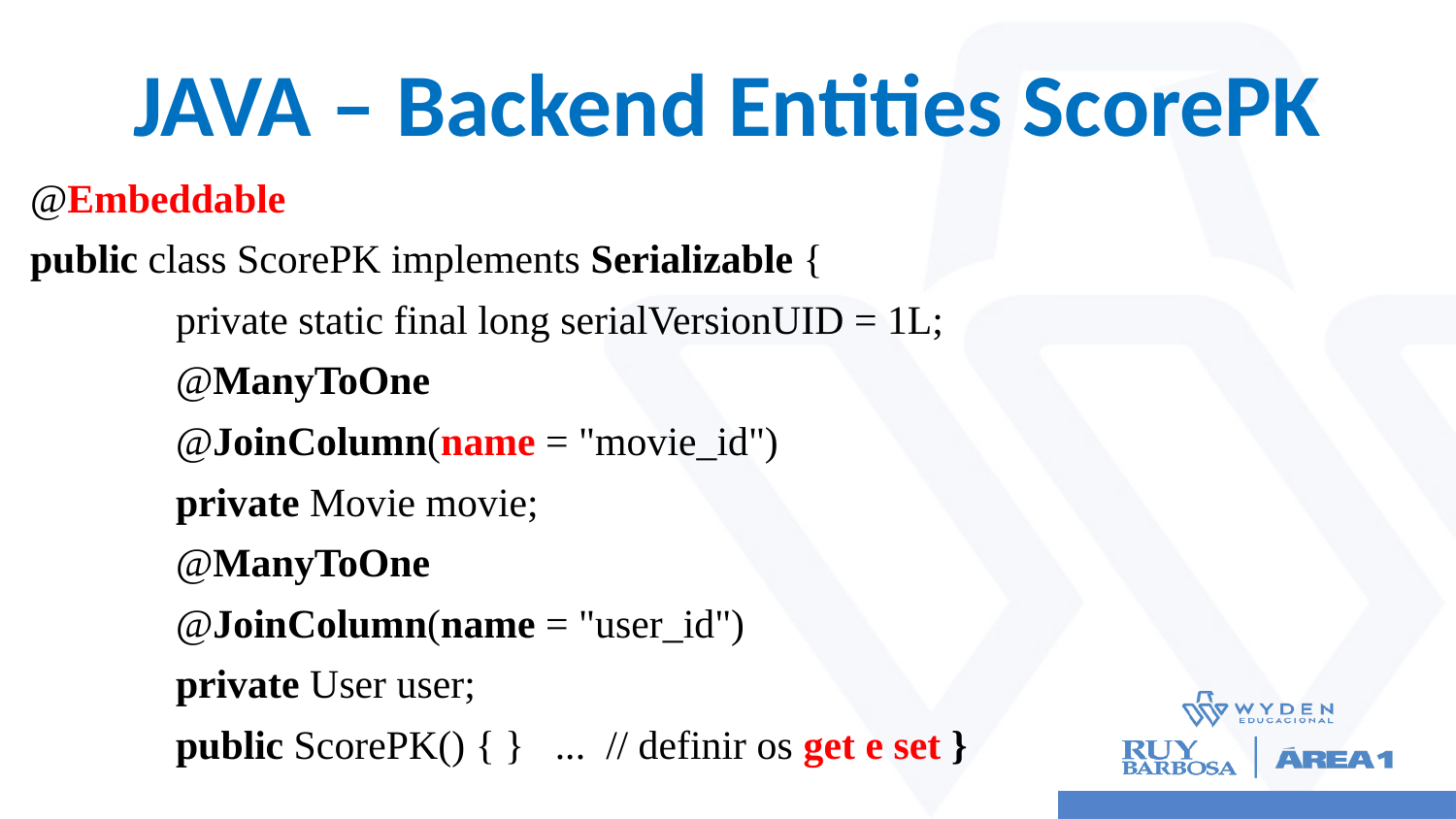

# JAVA – Backend Entities ScorePK
@Embeddable
public class ScorePK implements Serializable {
	private static final long serialVersionUID = 1L;
	@ManyToOne
	@JoinColumn(name = "movie_id")
	private Movie movie;
	@ManyToOne
	@JoinColumn(name = "user_id")
	private User user;
	public ScorePK() { }   ...  // definir os get e set }